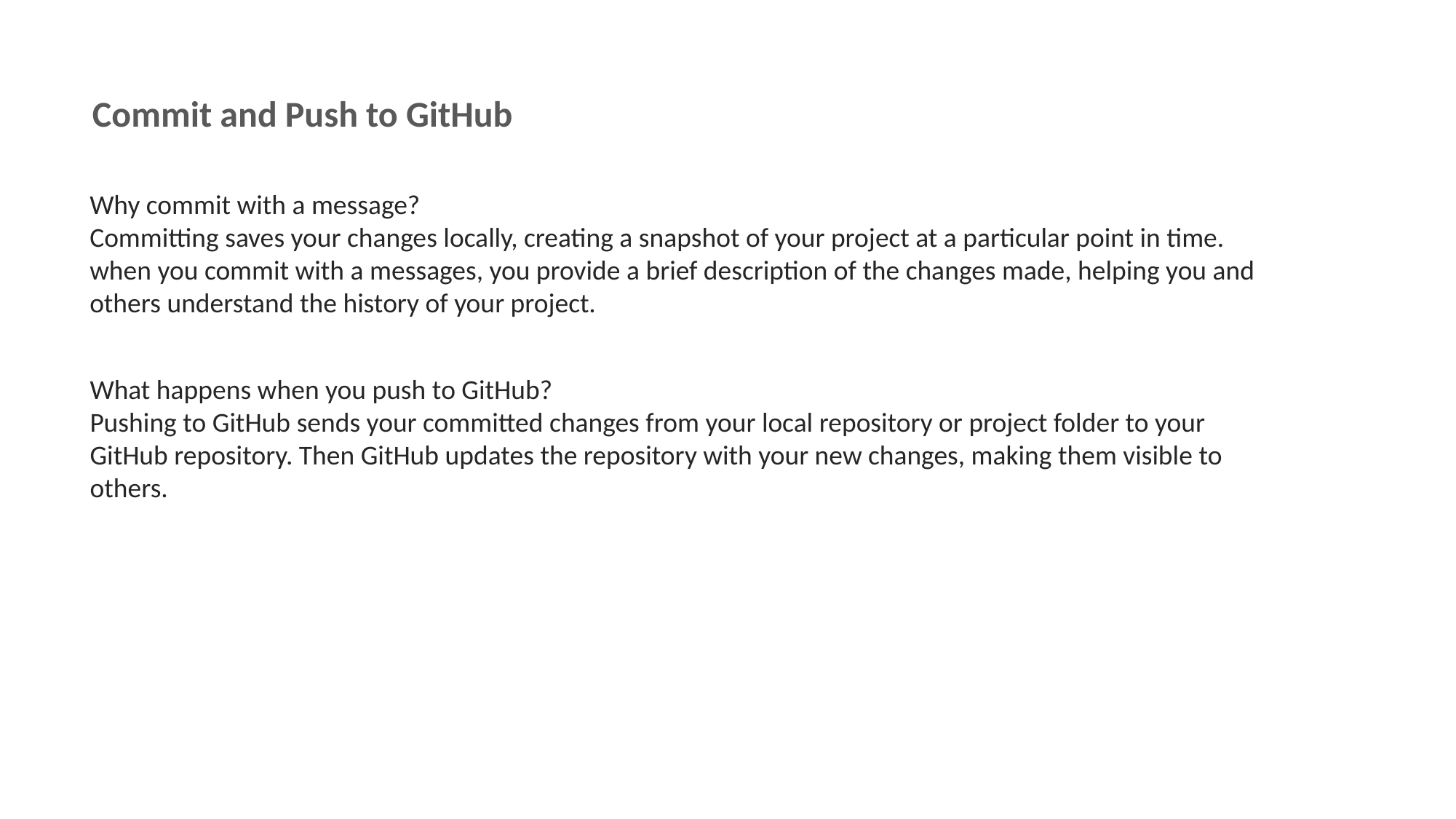

Commit and Push to GitHub
Why commit with a message?
Committing saves your changes locally, creating a snapshot of your project at a particular point in time. when you commit with a messages, you provide a brief description of the changes made, helping you and others understand the history of your project.
What happens when you push to GitHub?
Pushing to GitHub sends your committed changes from your local repository or project folder to your GitHub repository. Then GitHub updates the repository with your new changes, making them visible to others.